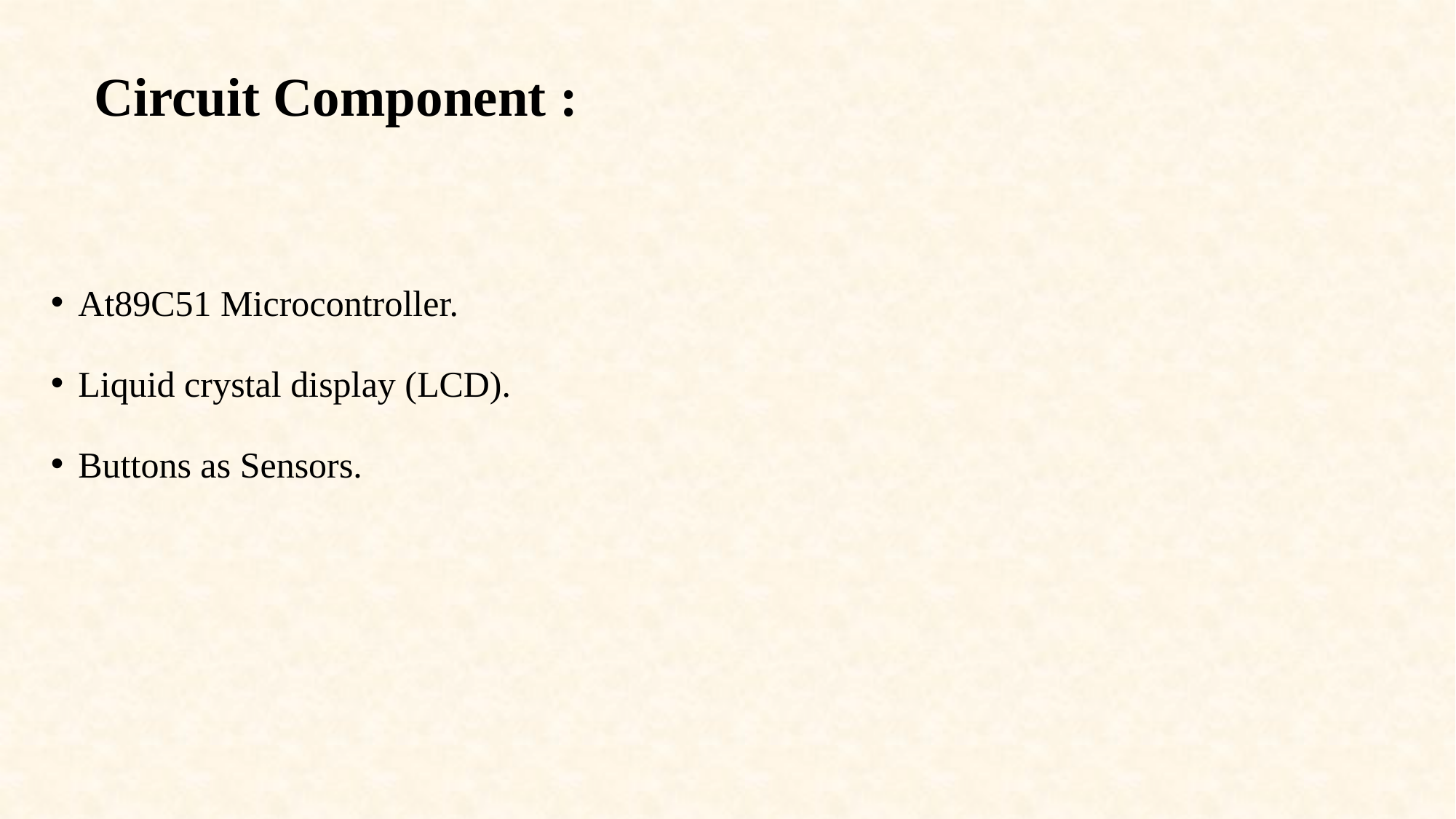

# Circuit Component :

At89C51 Microcontroller.
Liquid crystal display (LCD).
Buttons as Sensors.